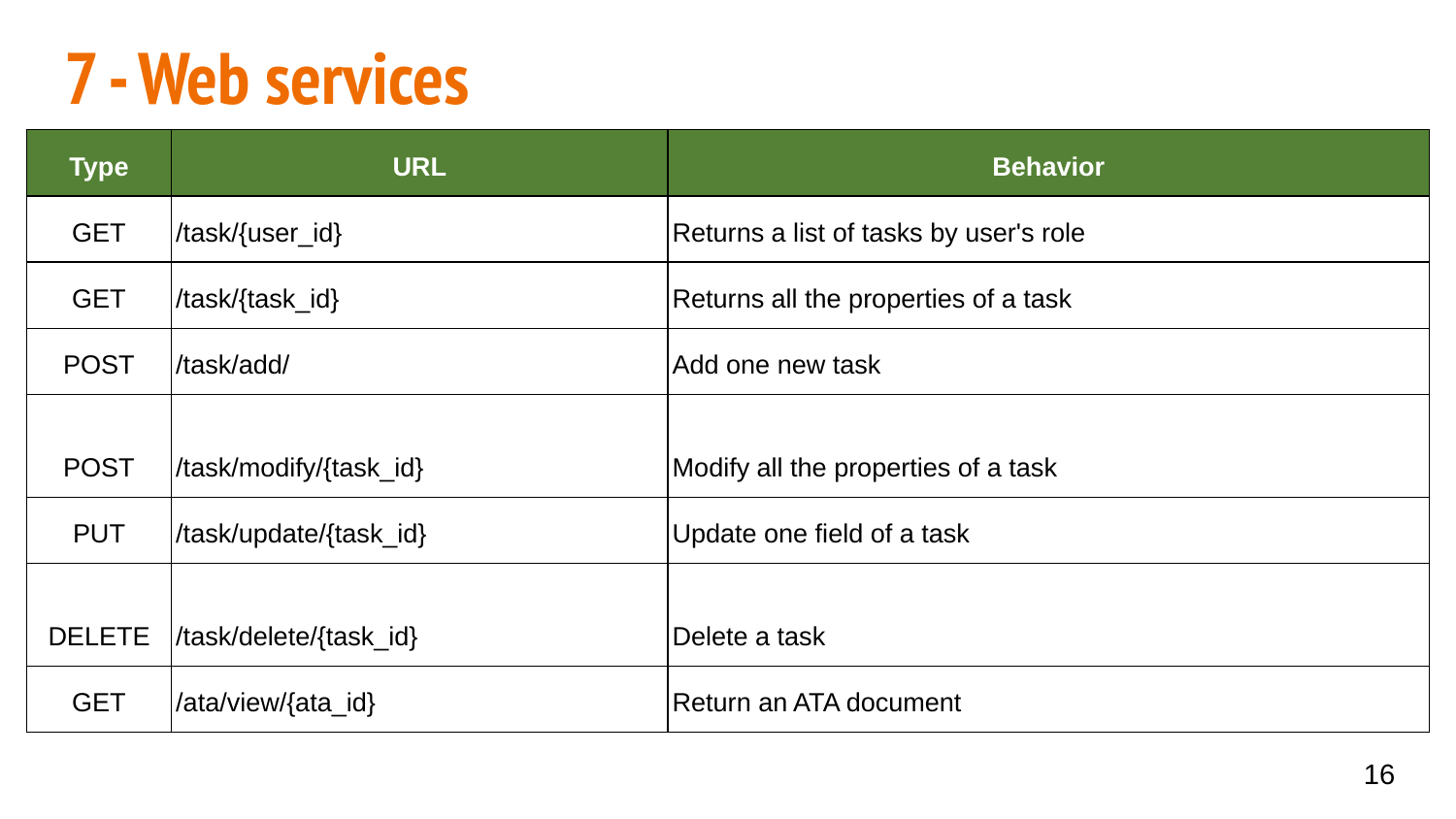

# 7 - Web services
| Type | URL | Behavior |
| --- | --- | --- |
| GET | /task/{user\_id} | Returns a list of tasks by user's role |
| GET | /task/{task\_id} | Returns all the properties of a task |
| POST | /task/add/ | Add one new task |
| POST | /task/modify/{task\_id} | Modify all the properties of a task |
| PUT | /task/update/{task\_id} | Update one field of a task |
| DELETE | /task/delete/{task\_id} | Delete a task |
| GET | /ata/view/{ata\_id} | Return an ATA document |
16